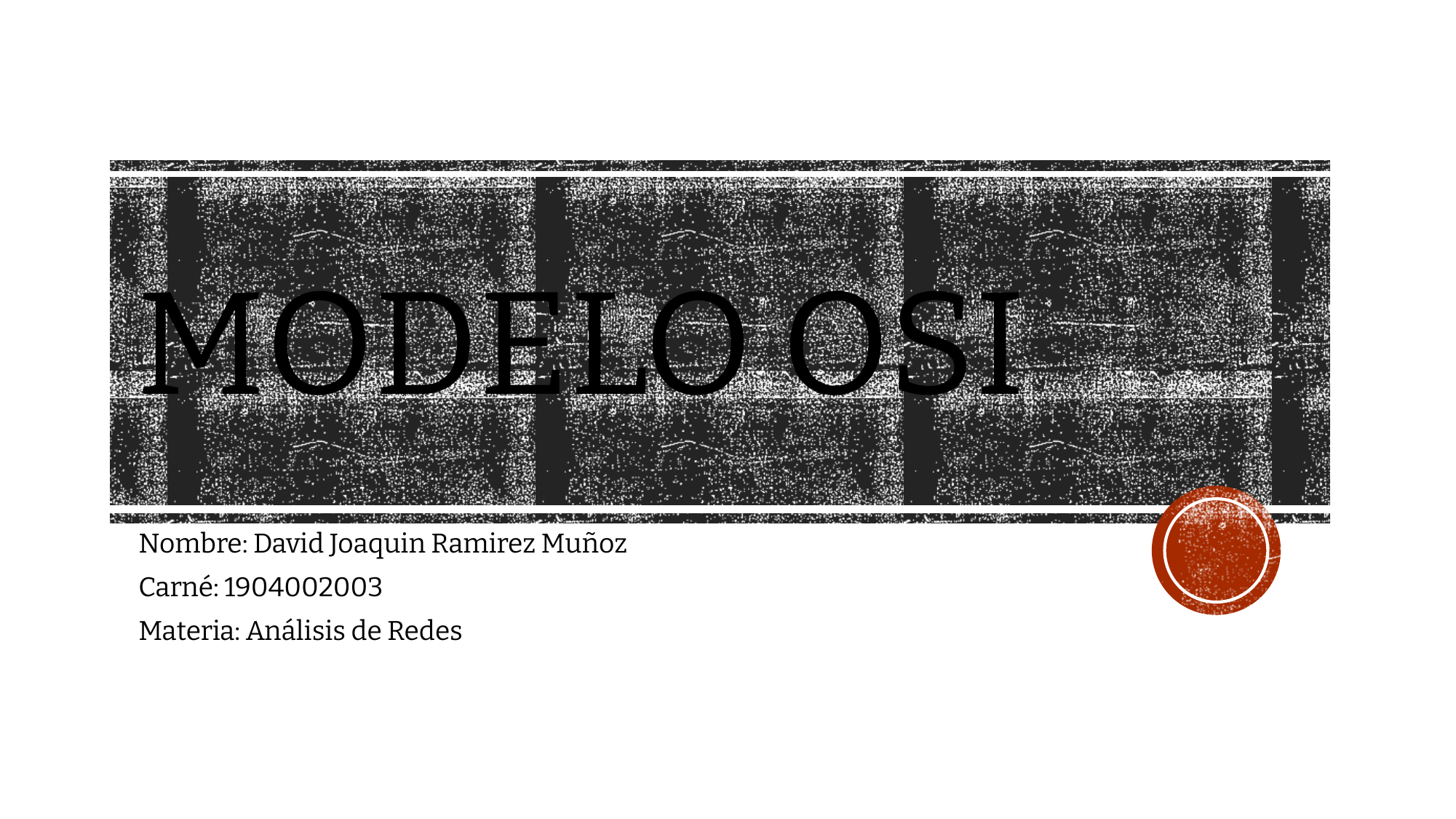

# Modelo OSI
Nombre: David Joaquin Ramirez Muñoz
Carné: 1904002003
Materia: Análisis de Redes